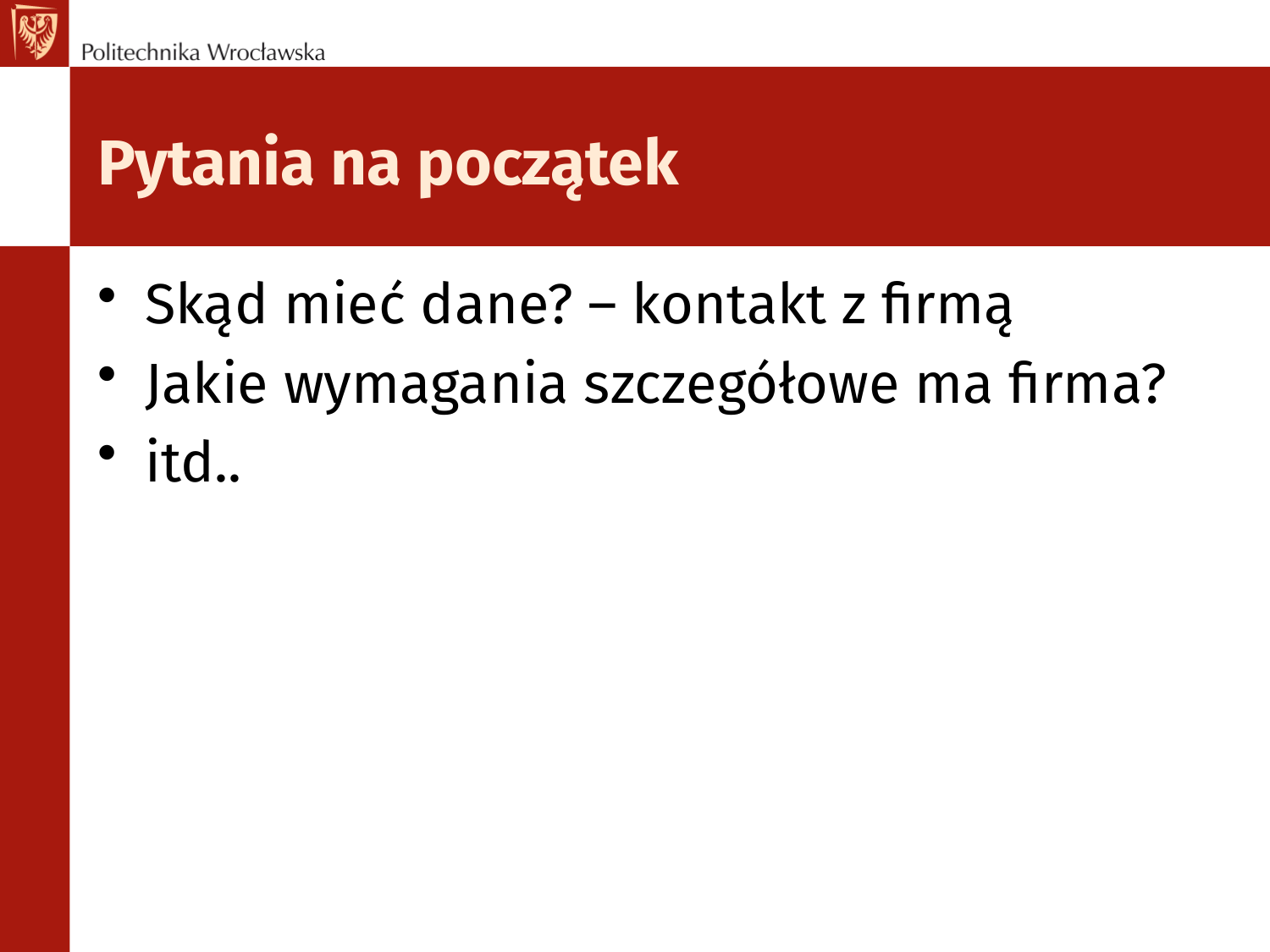

# Pytania na początek
Skąd mieć dane? – kontakt z firmą
Jakie wymagania szczegółowe ma firma?
itd..